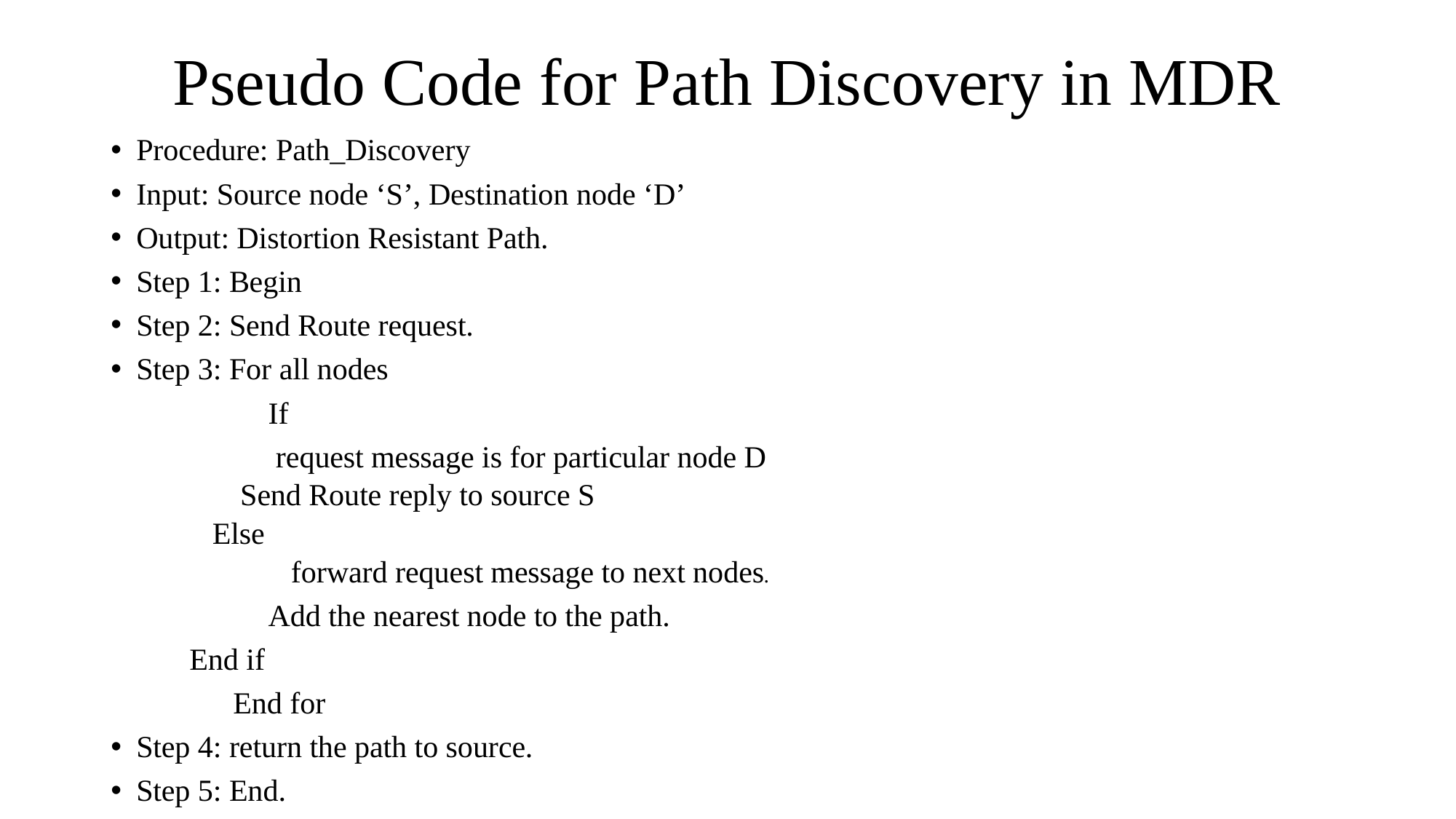

# Pseudo Code for Path Discovery in MDR
Procedure: Path_Discovery
Input: Source node ‘S’, Destination node ‘D’
Output: Distortion Resistant Path.
Step 1: Begin
Step 2: Send Route request.
Step 3: For all nodes
	  	If
	    		 request message is for particular node D
	     		Send Route reply to source S
	Else
     		forward request message to next nodes.
	     		Add the nearest node to the path.
		End if
                End for
Step 4: return the path to source.
Step 5: End.